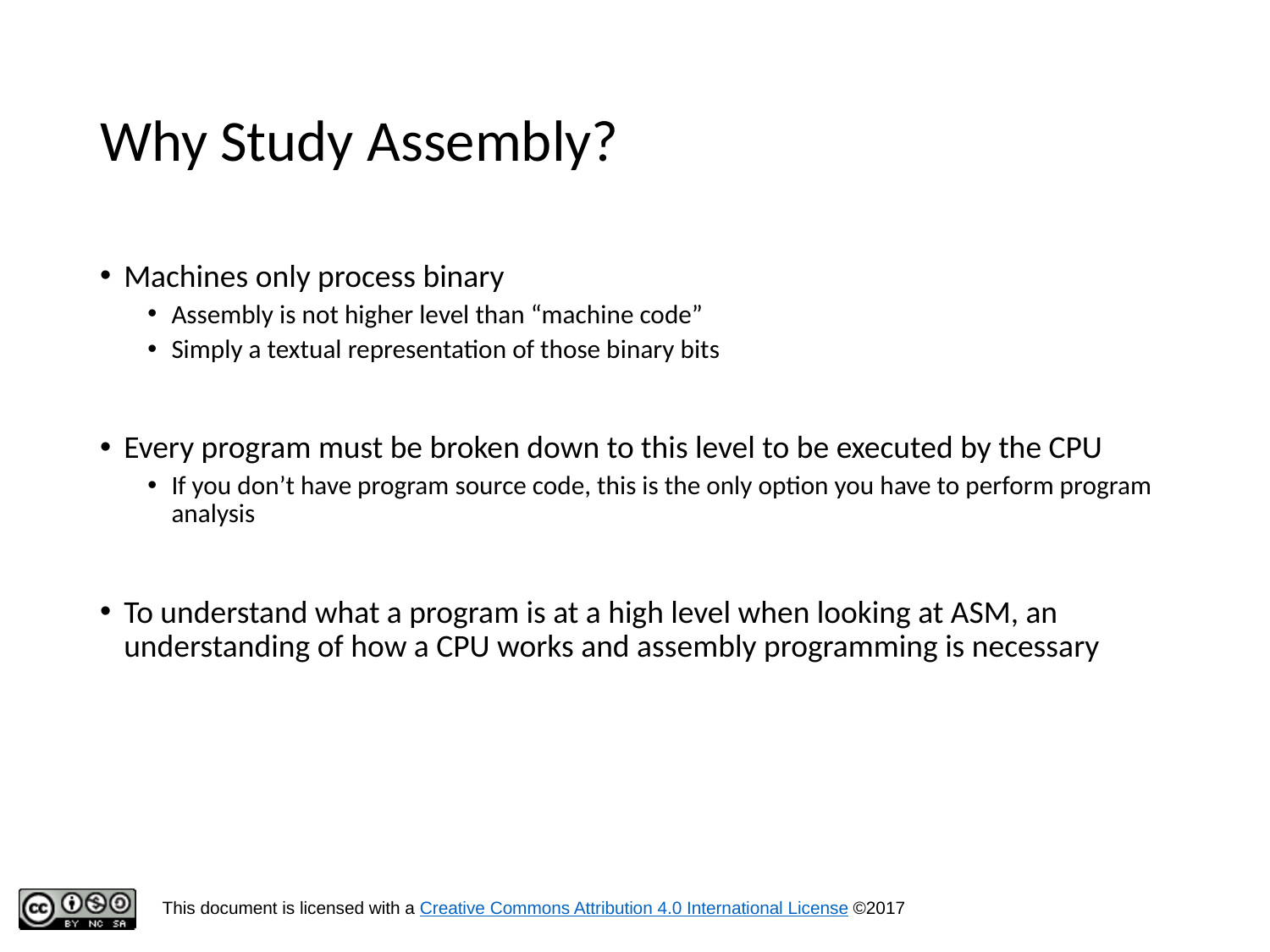

# Why Study Assembly?
Machines only process binary
Assembly is not higher level than “machine code”
Simply a textual representation of those binary bits

Every program must be broken down to this level to be executed by the CPU
If you don’t have program source code, this is the only option you have to perform program analysis

To understand what a program is at a high level when looking at ASM, an understanding of how a CPU works and assembly programming is necessary